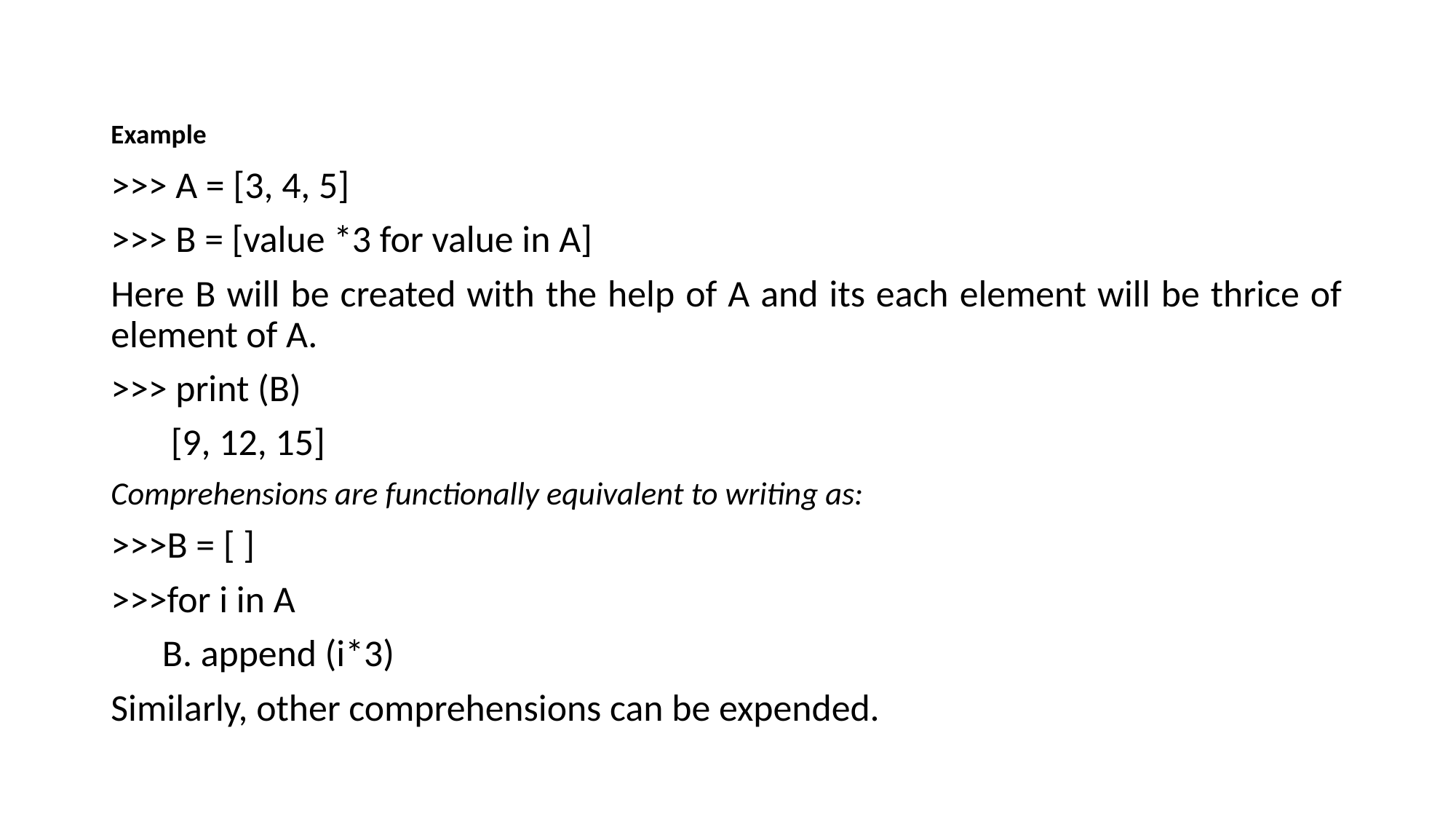

Example
>>> A = [3, 4, 5]
>>> B = [value *3 for value in A]
Here B will be created with the help of A and its each element will be thrice of element of A.
>>> print (B)
       [9, 12, 15]
Comprehensions are functionally equivalent to writing as:
>>>B = [ ]
>>>for i in A
      B. append (i*3)
Similarly, other comprehensions can be expended.